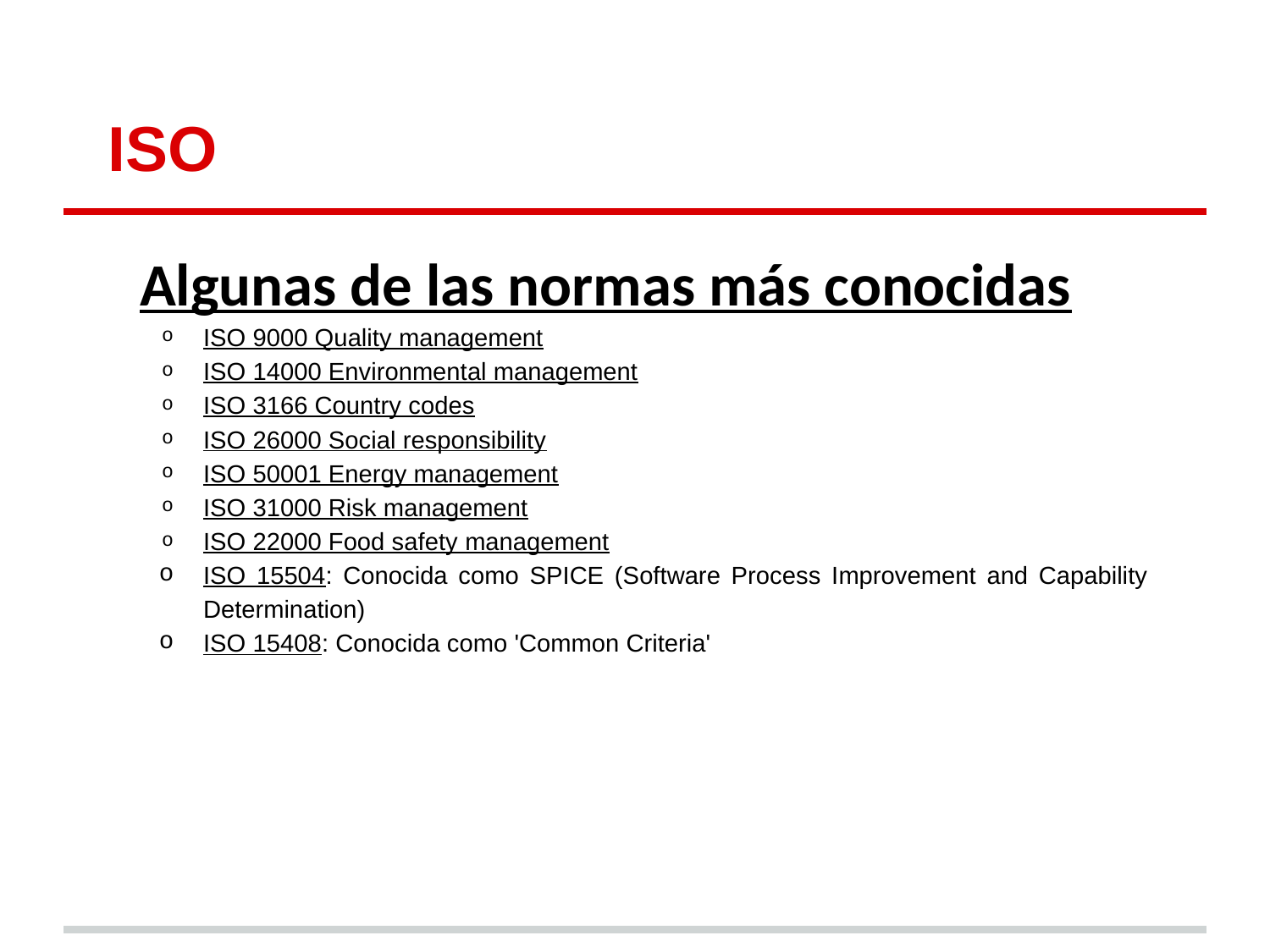

# ISO
Algunas de las normas más conocidas
ISO 9000 Quality management
ISO 14000 Environmental management
ISO 3166 Country codes
ISO 26000 Social responsibility
ISO 50001 Energy management
ISO 31000 Risk management
ISO 22000 Food safety management
ISO 15504: Conocida como SPICE (Software Process Improvement and Capability Determination)
ISO 15408: Conocida como 'Common Criteria'